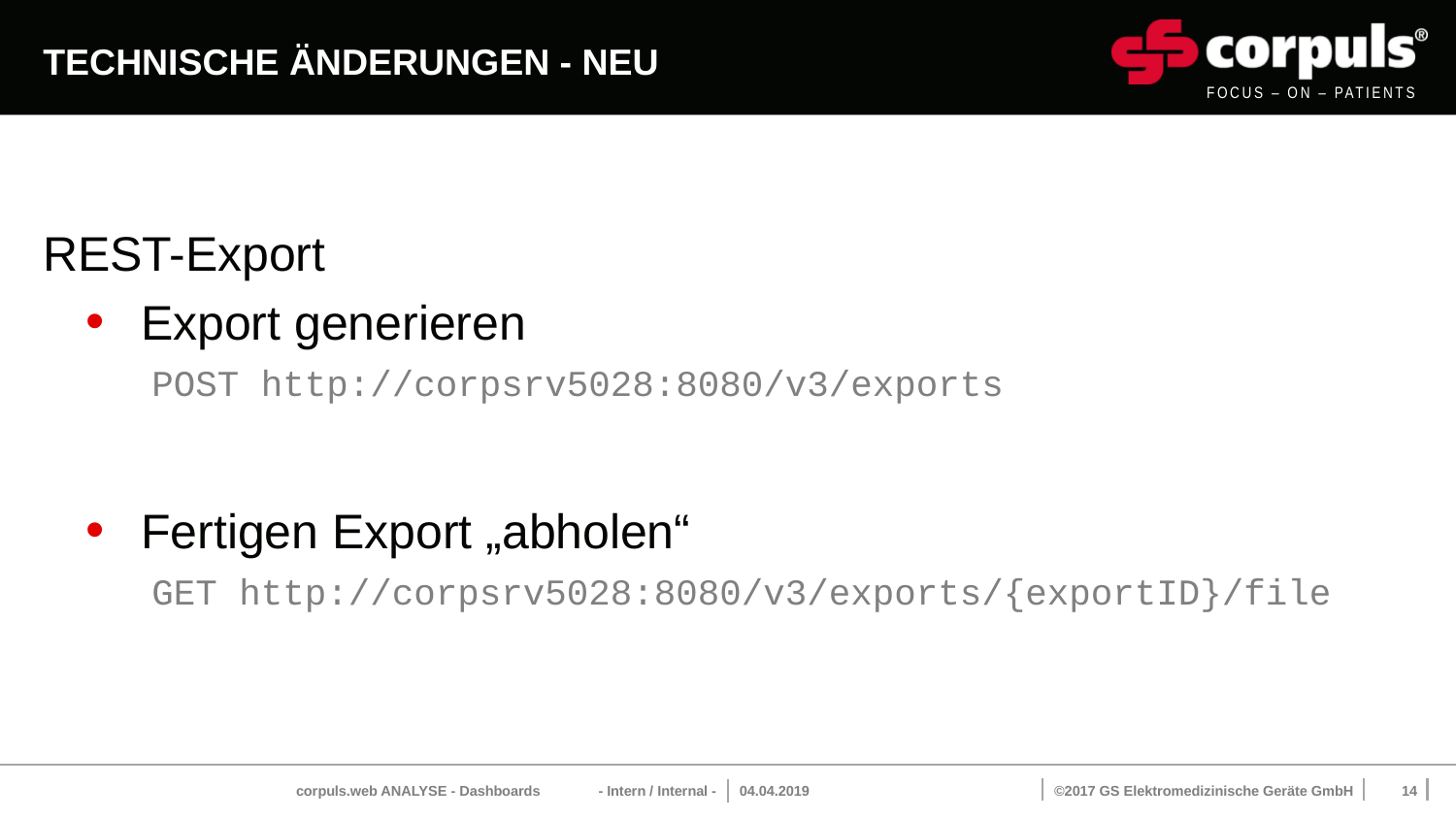

# Technische Änderungen - Neu

REST-Export
Export generieren
   POST http://corpsrv5028:8080/v3/exports

Fertigen Export „abholen“
   GET http://corpsrv5028:8080/v3/exports/{exportID}/file

corpuls.web ANALYSE - Dashboards               - Intern / Internal -
04.04.2019
14